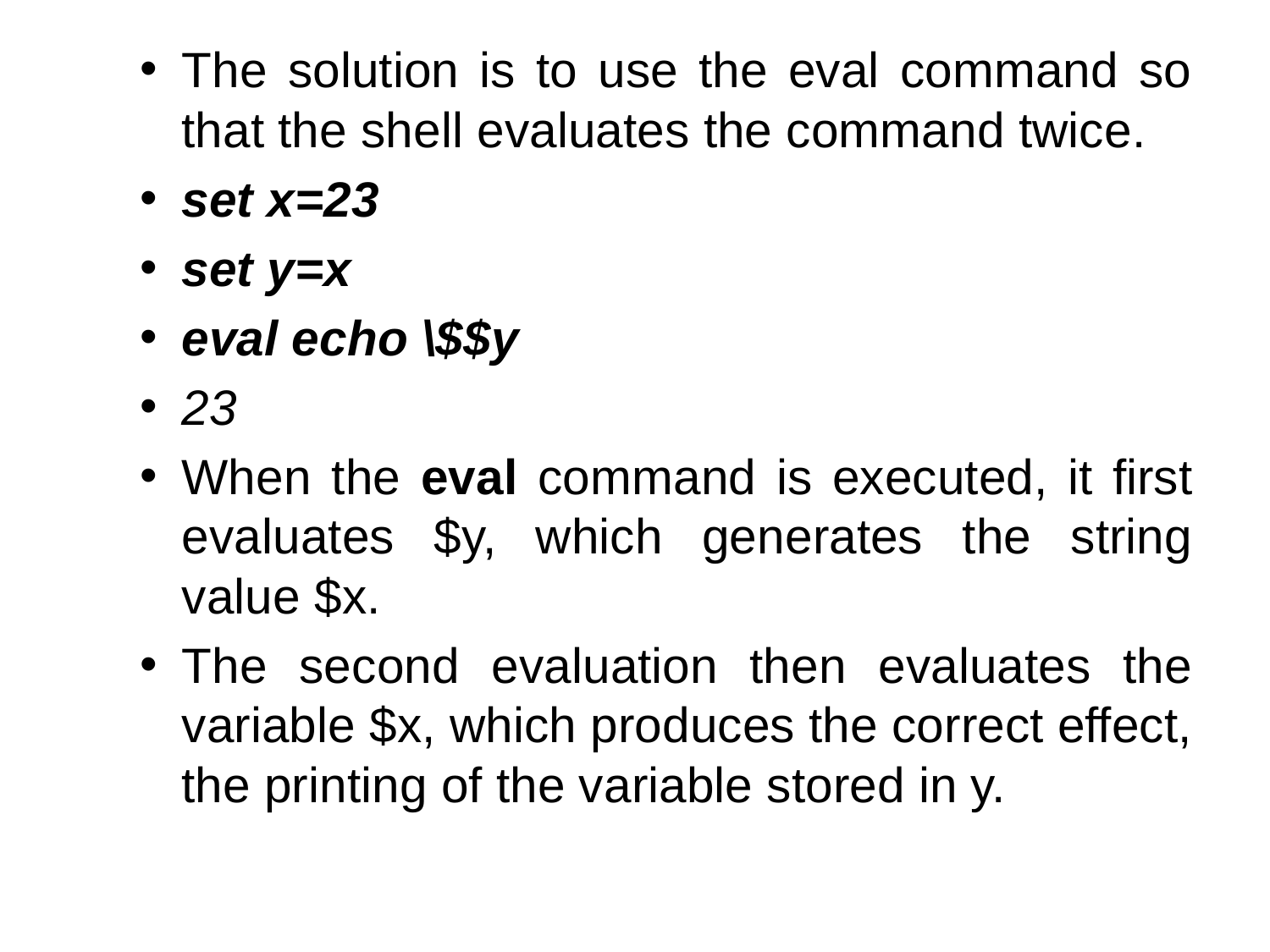

The solution is to use the eval command so that the shell evaluates the command twice.
set x=23
set y=x
eval echo \$$y
23
When the eval command is executed, it first evaluates $y, which generates the string value $x.
The second evaluation then evaluates the variable $x, which produces the correct effect, the printing of the variable stored in y.